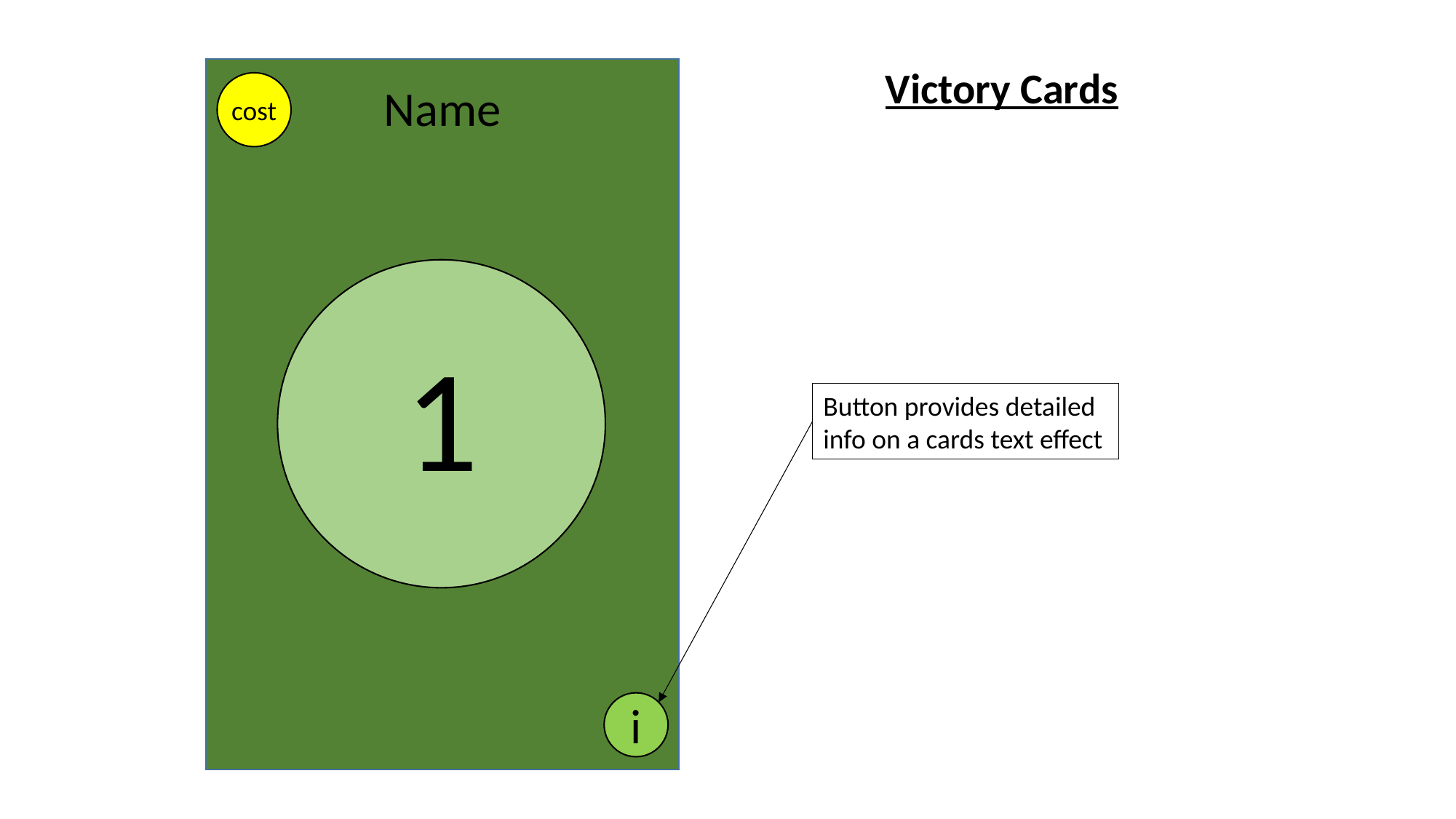

Victory Cards

Name
cost

1
Button provides detailed info on a cards text effect
i